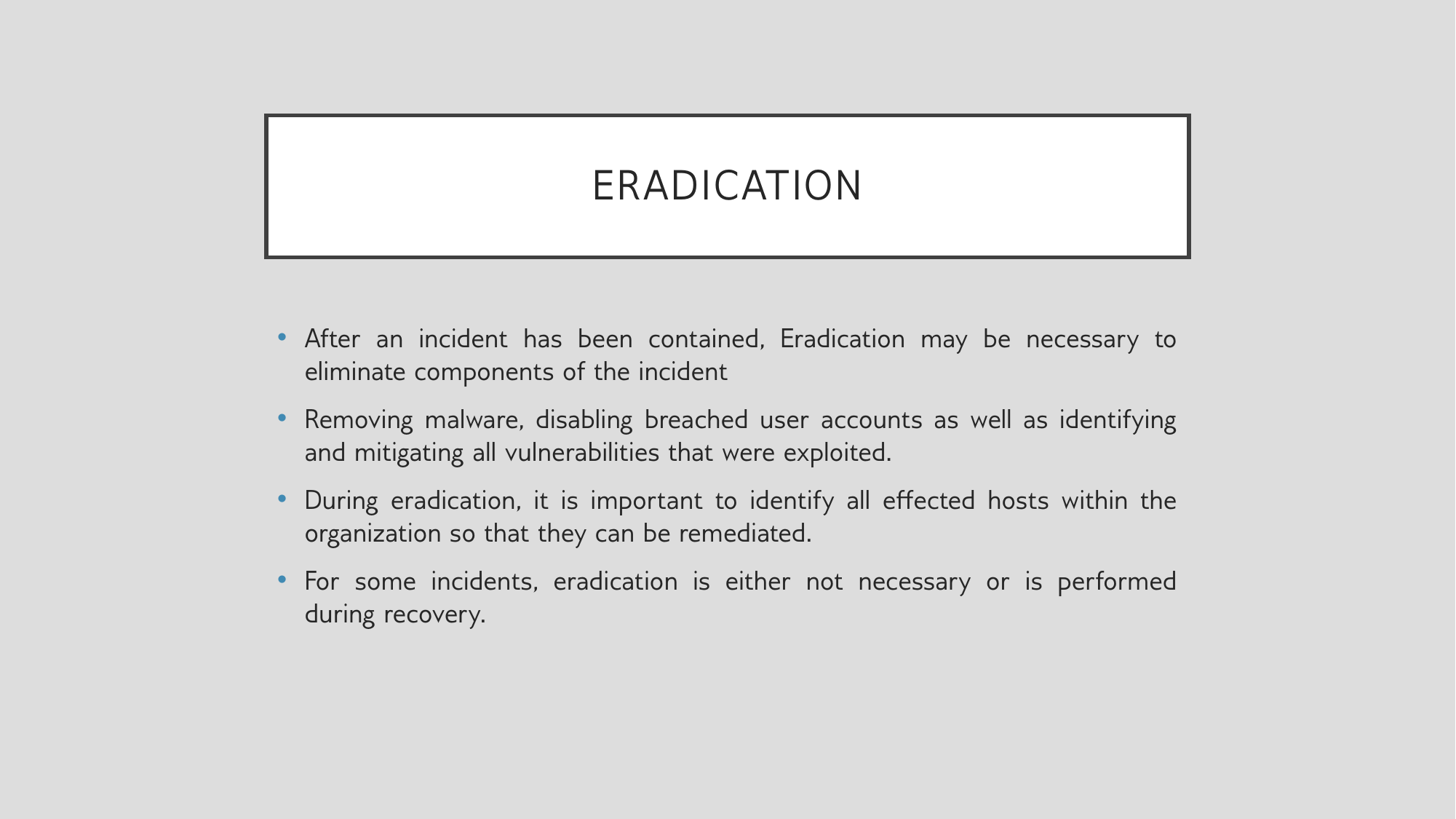

# Eradication
After an incident has been contained, Eradication may be necessary to eliminate components of the incident
Removing malware, disabling breached user accounts as well as identifying and mitigating all vulnerabilities that were exploited.
During eradication, it is important to identify all effected hosts within the organization so that they can be remediated.
For some incidents, eradication is either not necessary or is performed during recovery.